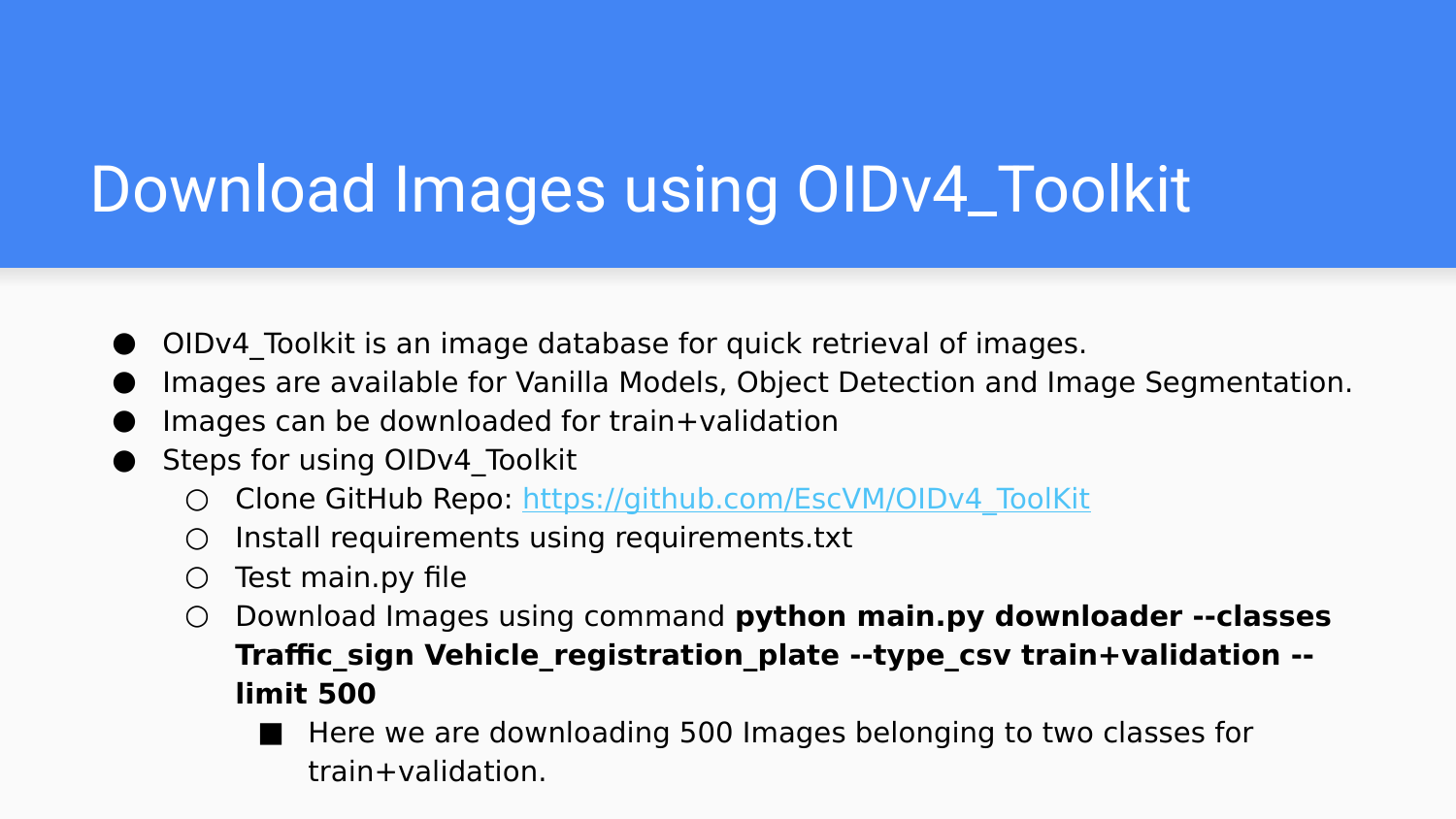

# Download Images using OIDv4_Toolkit
OIDv4_Toolkit is an image database for quick retrieval of images.
Images are available for Vanilla Models, Object Detection and Image Segmentation.
Images can be downloaded for train+validation
Steps for using OIDv4_Toolkit
Clone GitHub Repo: https://github.com/EscVM/OIDv4_ToolKit
Install requirements using requirements.txt
Test main.py file
Download Images using command python main.py downloader --classes Traffic_sign Vehicle_registration_plate --type_csv train+validation --limit 500
Here we are downloading 500 Images belonging to two classes for train+validation.